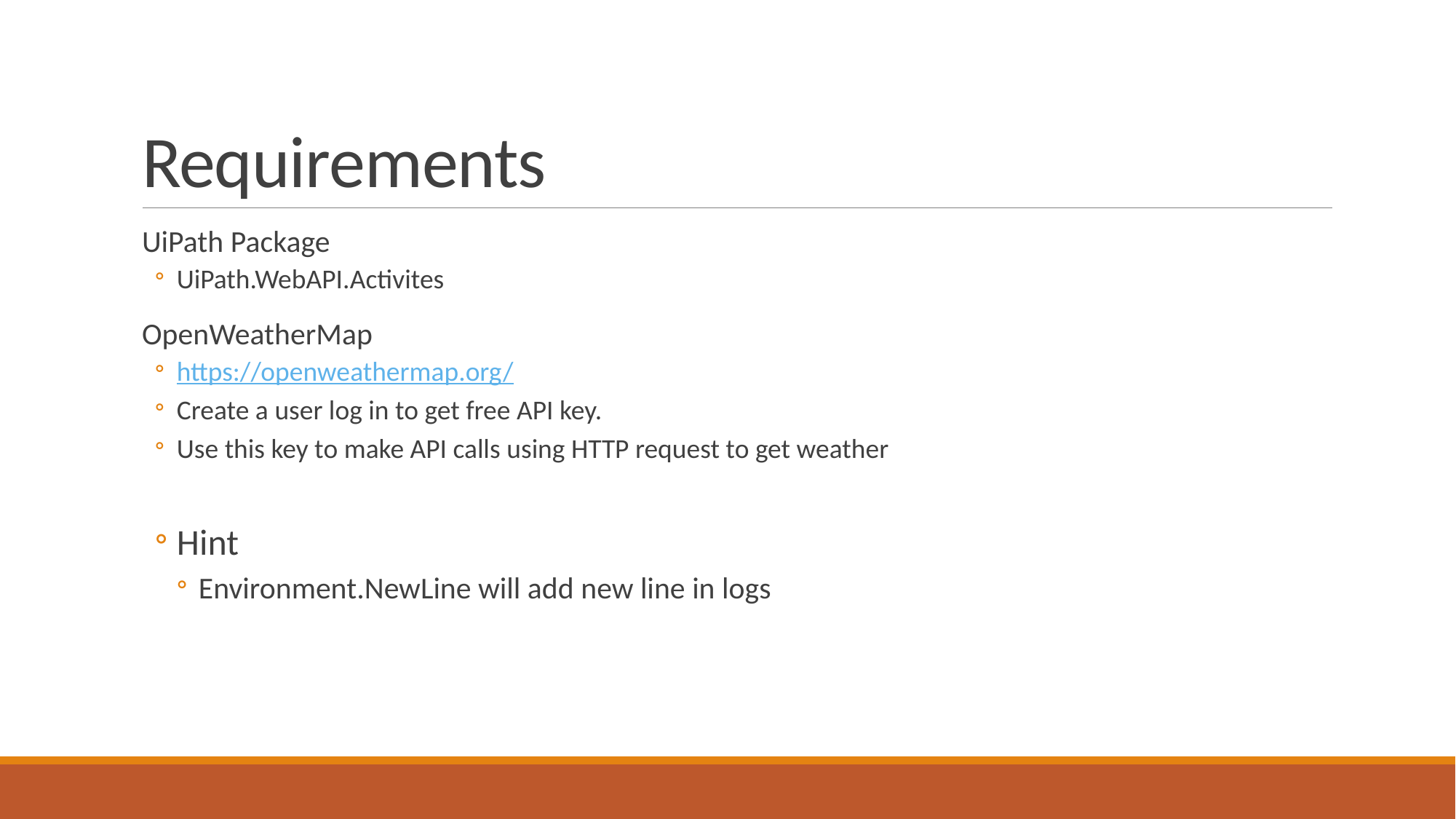

# Requirements
UiPath Package
UiPath.WebAPI.Activites
OpenWeatherMap
https://openweathermap.org/
Create a user log in to get free API key.
Use this key to make API calls using HTTP request to get weather

Hint
Environment.NewLine will add new line in logs